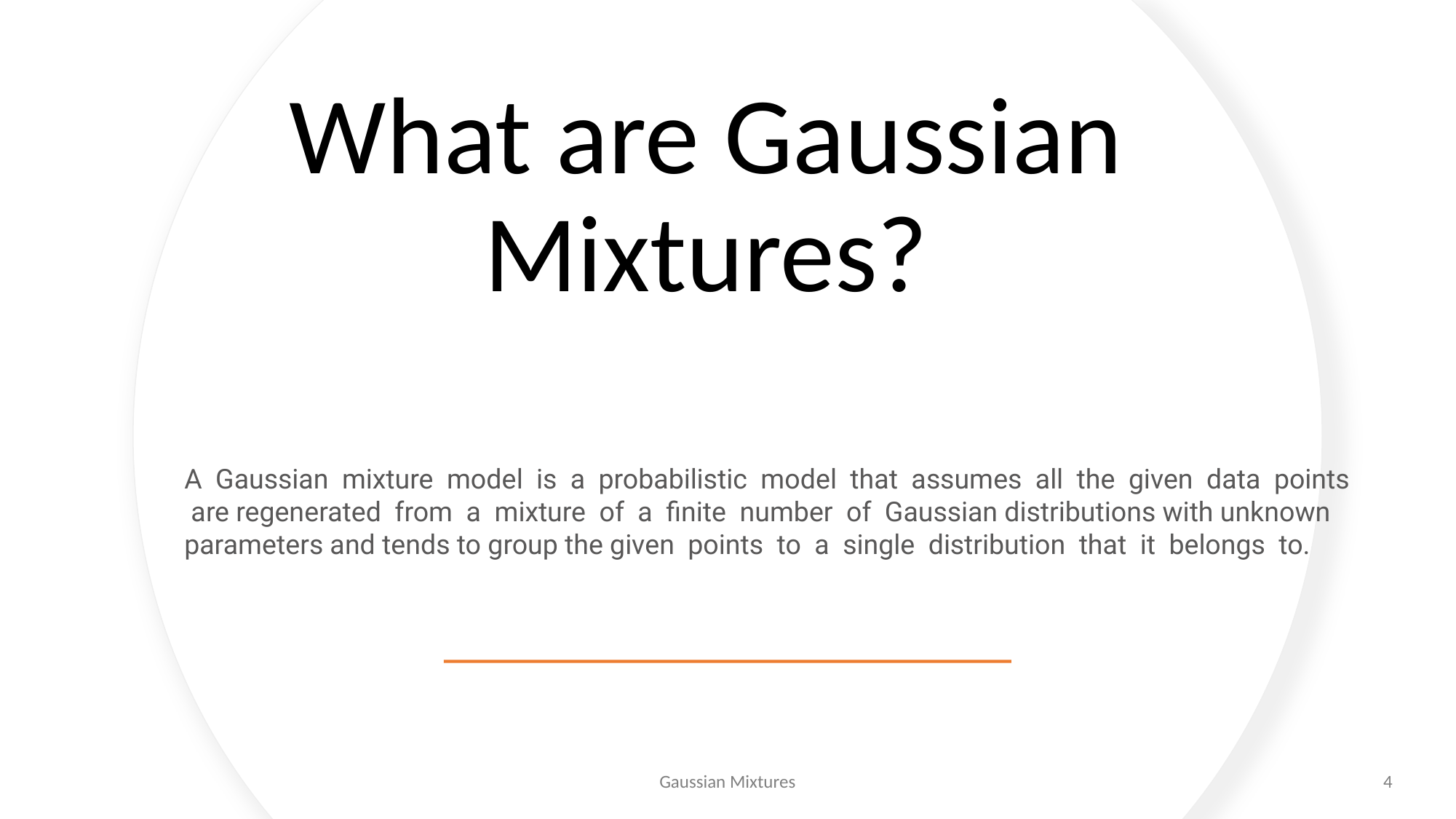

# What are Gaussian Mixtures?
A  Gaussian  mixture  model  is  a  probabilistic  model  that  assumes  all  the  given  data  points  are regenerated  from  a  mixture  of  a  finite  number  of  Gaussian distributions with unknown parameters and tends to group the given  points  to  a  single  distribution  that  it  belongs  to.

Gaussian Mixtures
4